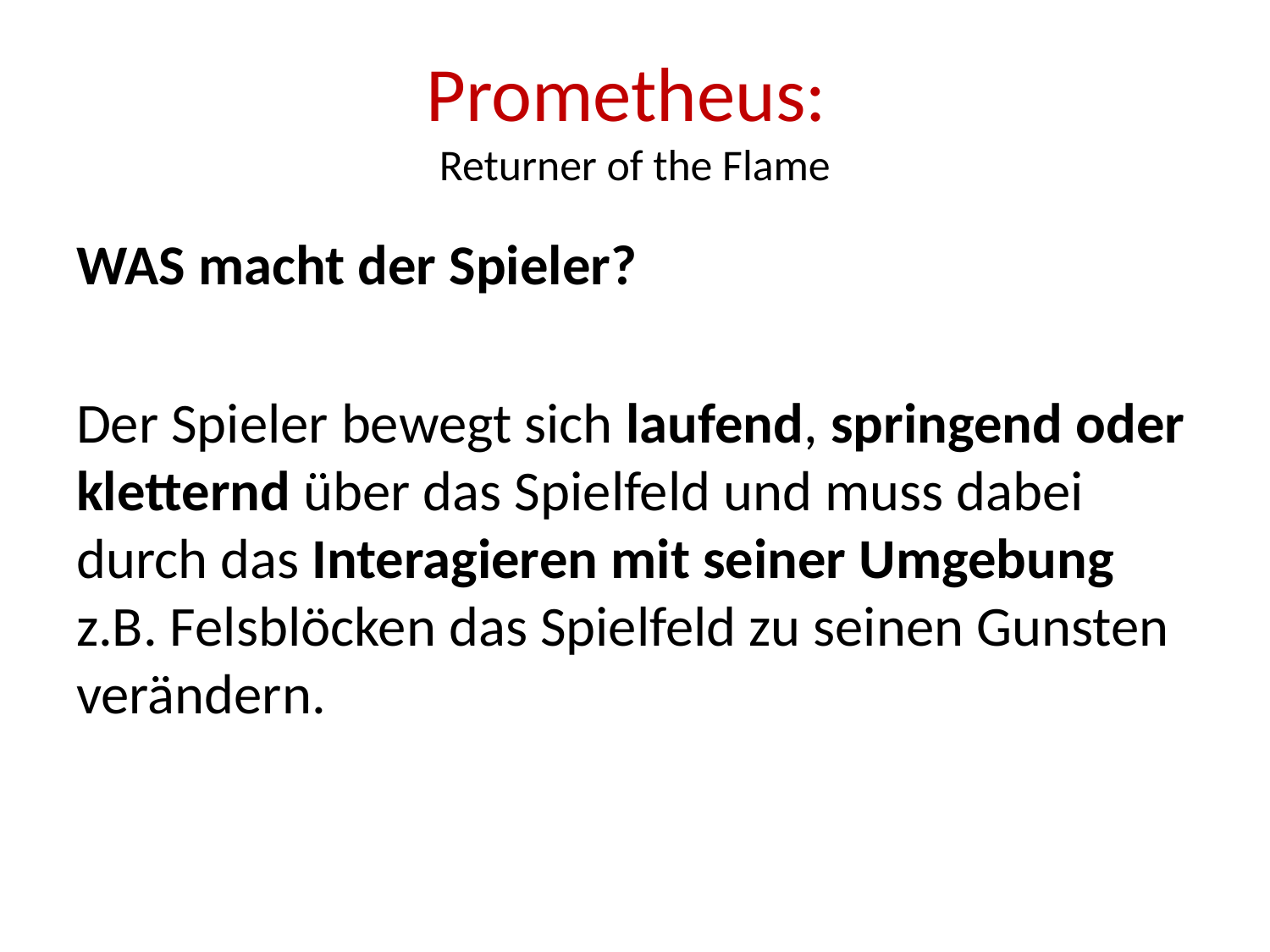

# Prometheus: Returner of the Flame
WAS macht der Spieler?

Der Spieler bewegt sich laufend, springend oder kletternd über das Spielfeld und muss dabei durch das Interagieren mit seiner Umgebung z.B. Felsblöcken das Spielfeld zu seinen Gunsten verändern.